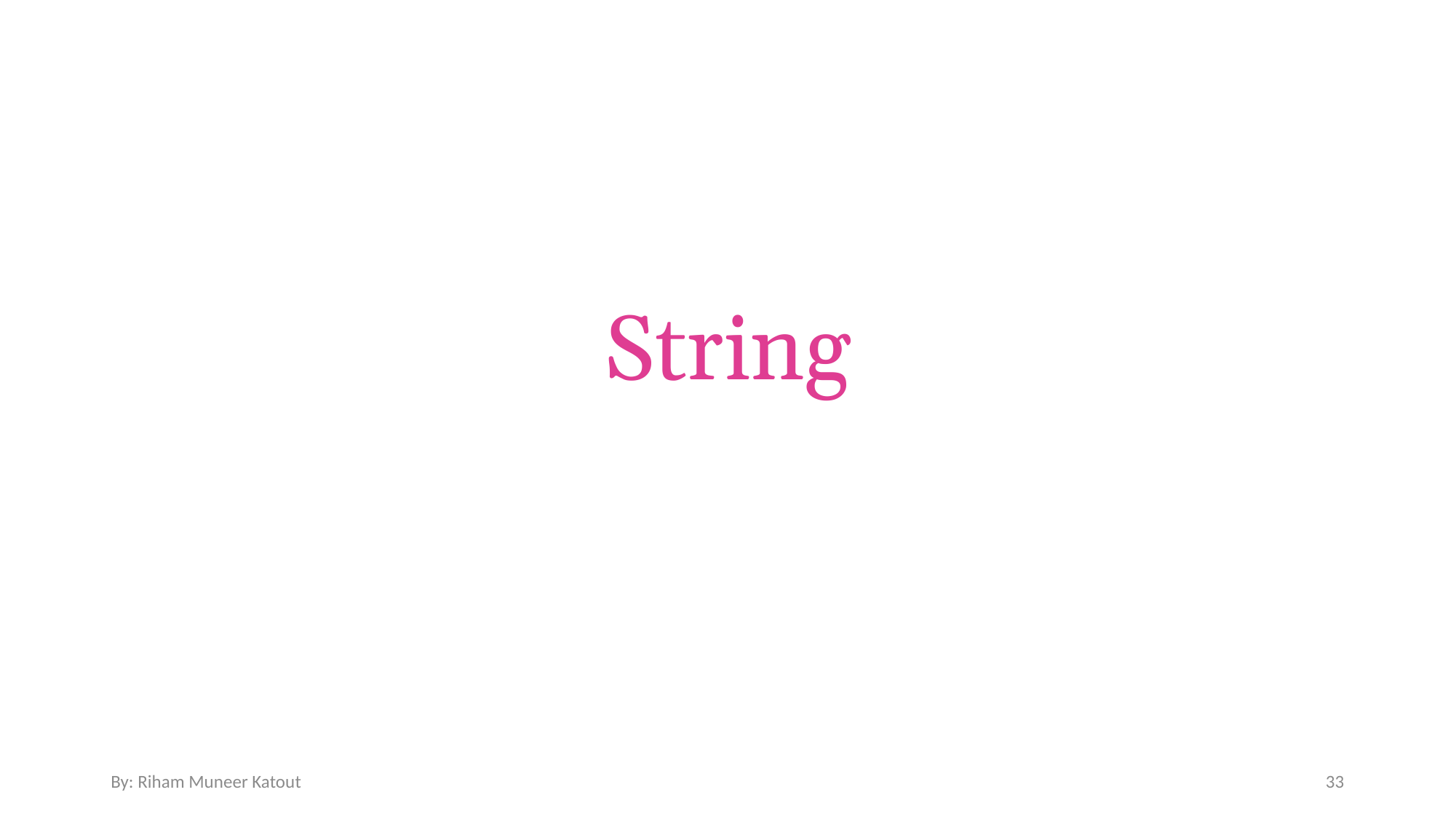

# String
By: Riham Muneer Katout
33